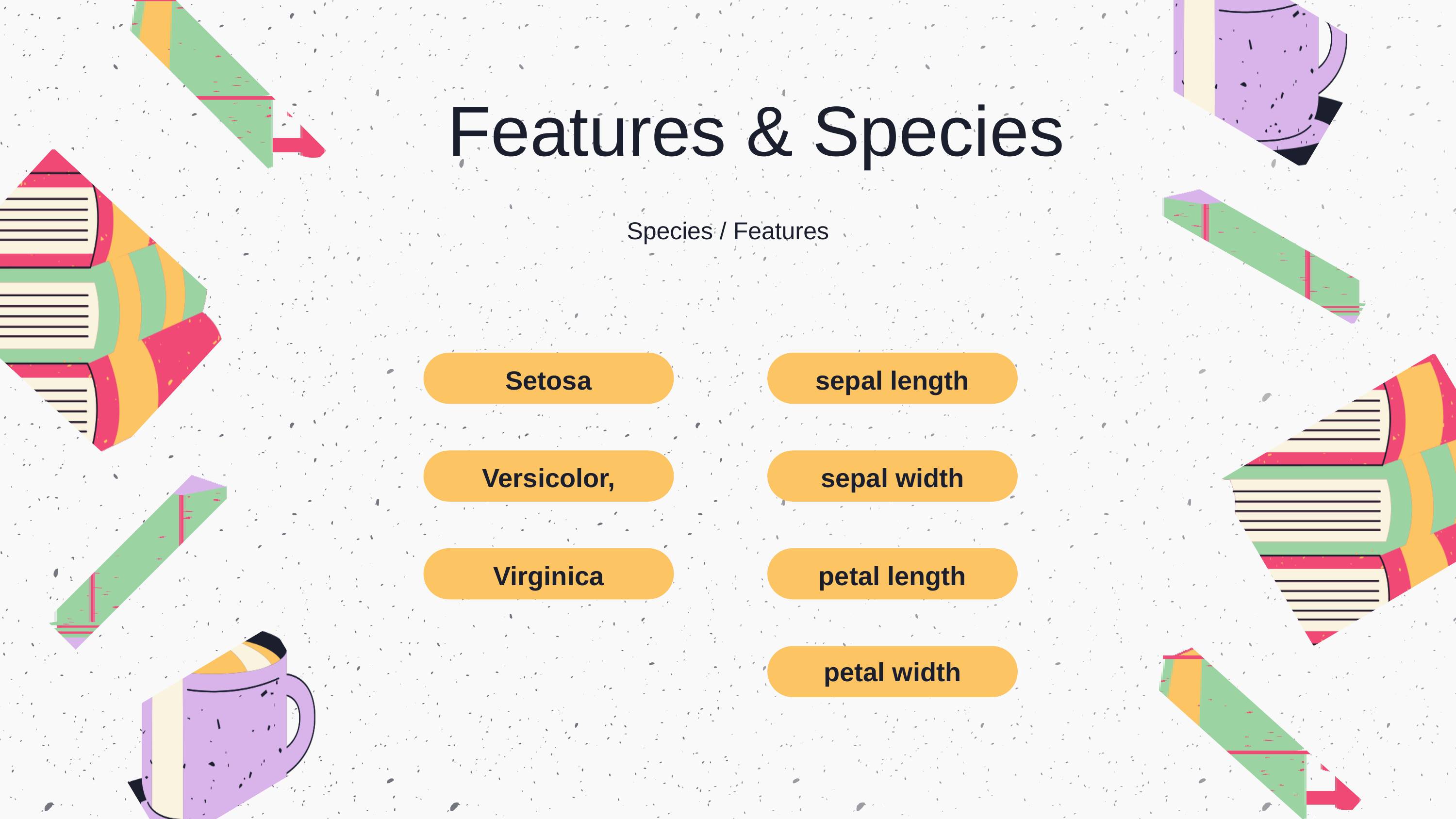

Features & Species

Species / Features

Setosa
sepal length

Versicolor,
sepal width

Virginica
petal length

petal width